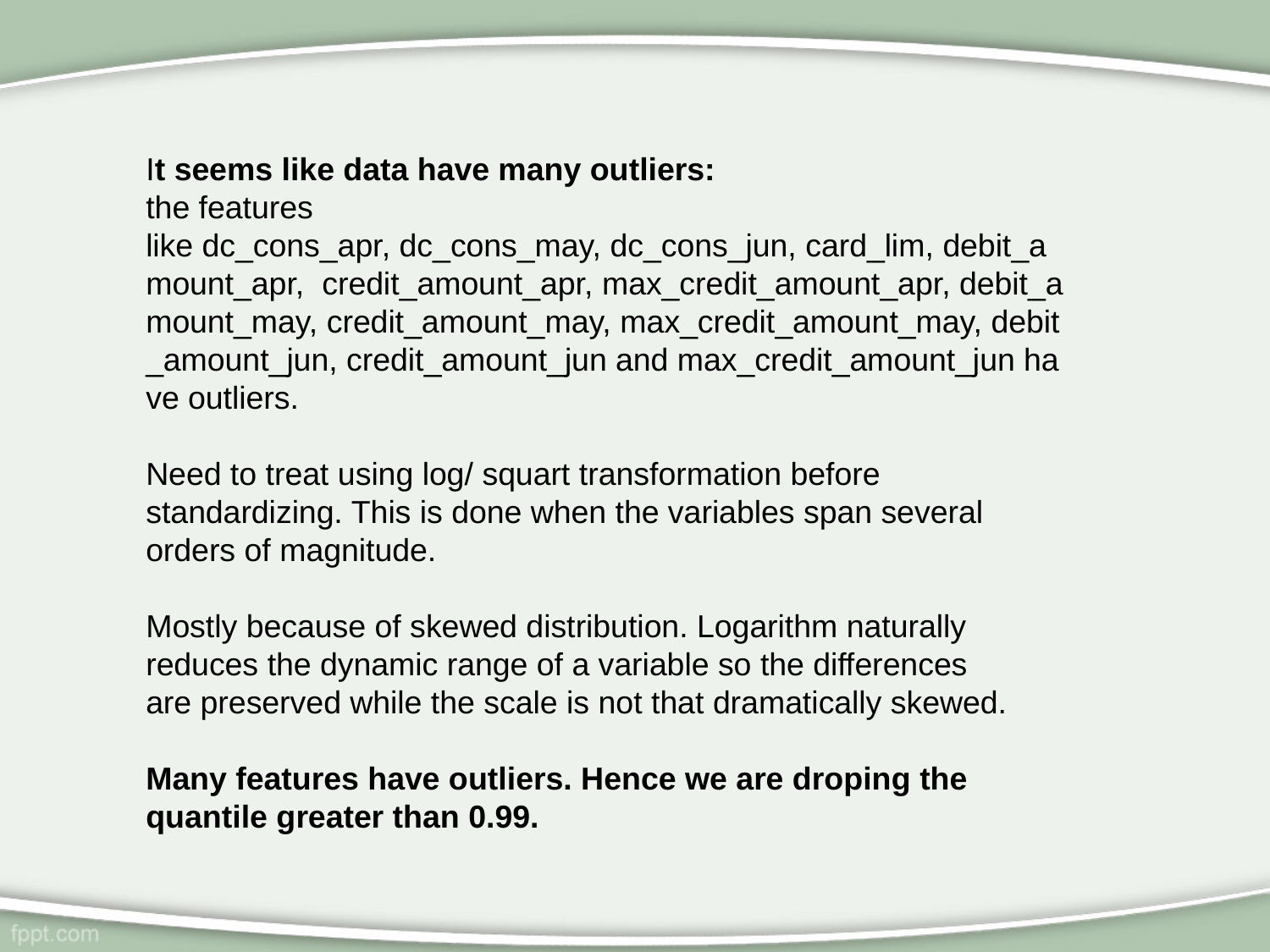

It seems like data have many outliers:
the features like dc_cons_apr, dc_cons_may, dc_cons_jun, card_lim, debit_amount_apr,  credit_amount_apr, max_credit_amount_apr, debit_amount_may, credit_amount_may, max_credit_amount_may, debit_amount_jun, credit_amount_jun and max_credit_amount_jun have outliers.

Need to treat using log/ squart transformation before standardizing. This is done when the variables span several orders of magnitude.

Mostly because of skewed distribution. Logarithm naturally reduces the dynamic range of a variable so the differences are preserved while the scale is not that dramatically skewed.

Many features have outliers. Hence we are droping the quantile greater than 0.99.